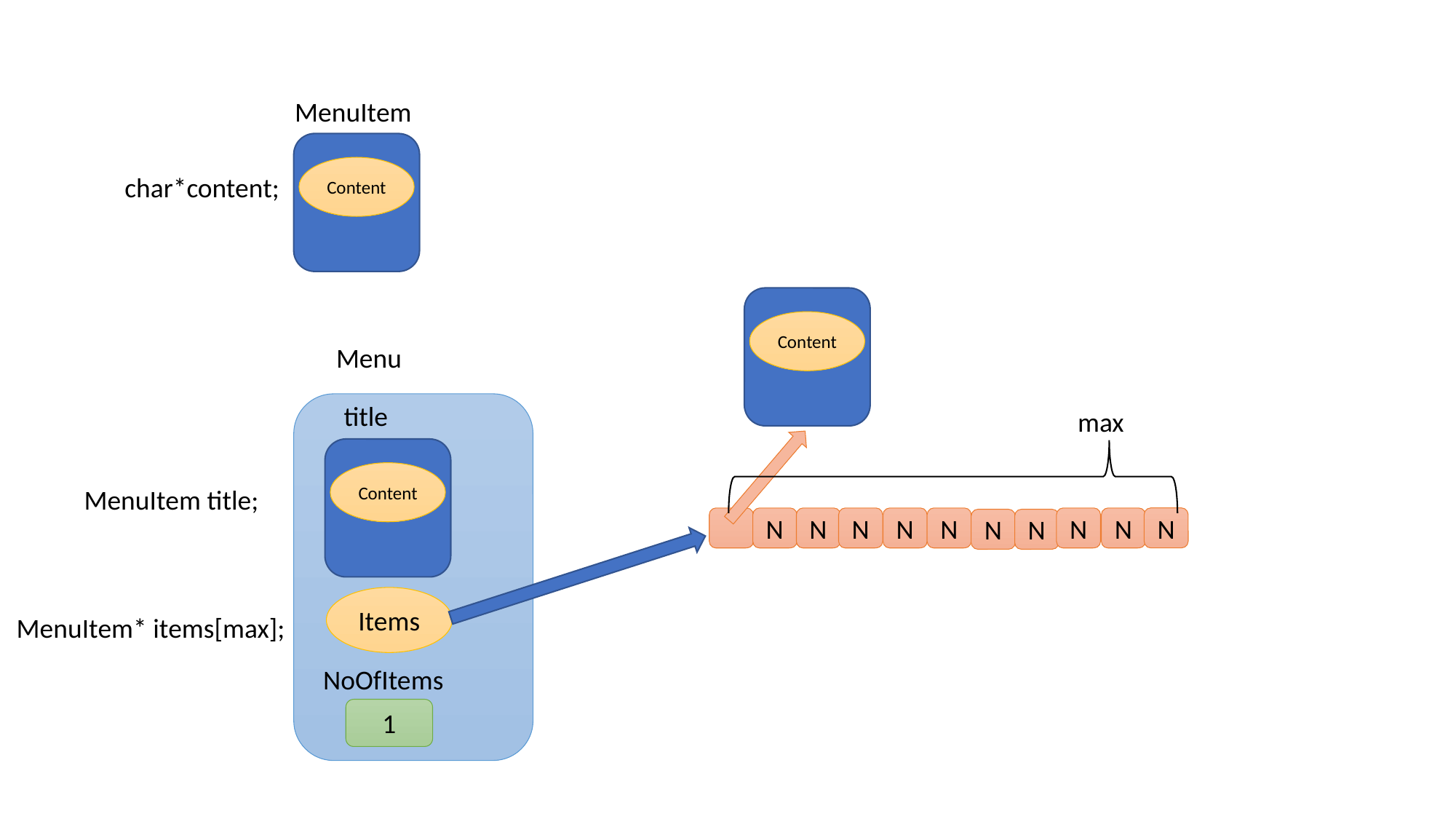

MenuItem

Content
char*content;

Content
Menu

title
max

Content

MenuItem title;
N

N
N
N
N
N
N
N
N
N

Items
MenuItem* items[max];
NoOfItems
1